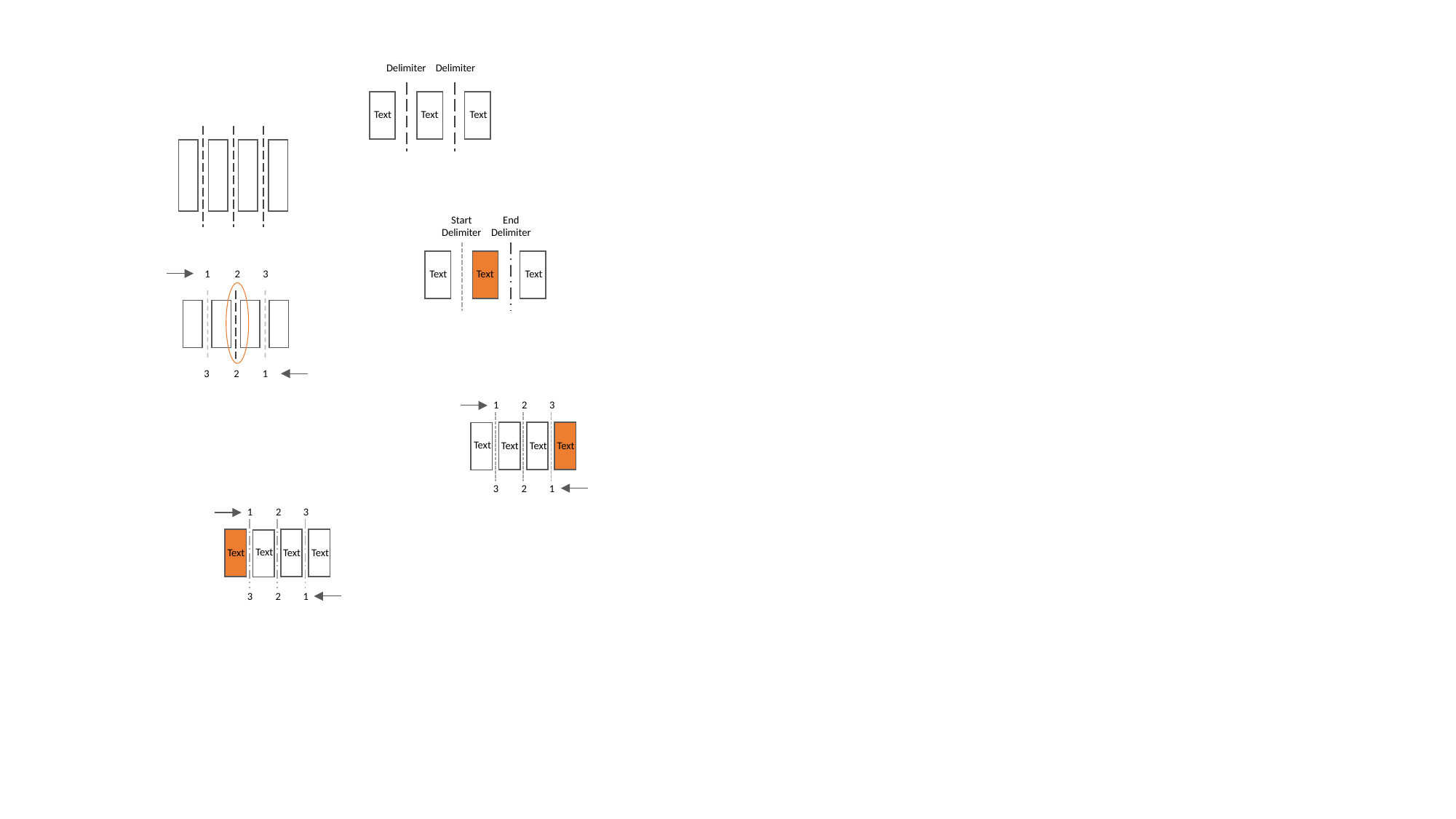

Delimiter
Delimiter

Text
Text
Text

Start
Delimiter
End
Delimiter

Text
Text
Text
1
2
3

3
2
1
1
2
3

Text
Text
Text
Text
3
2
1
1
2
3

Text
Text
Text
Text
3
2
1